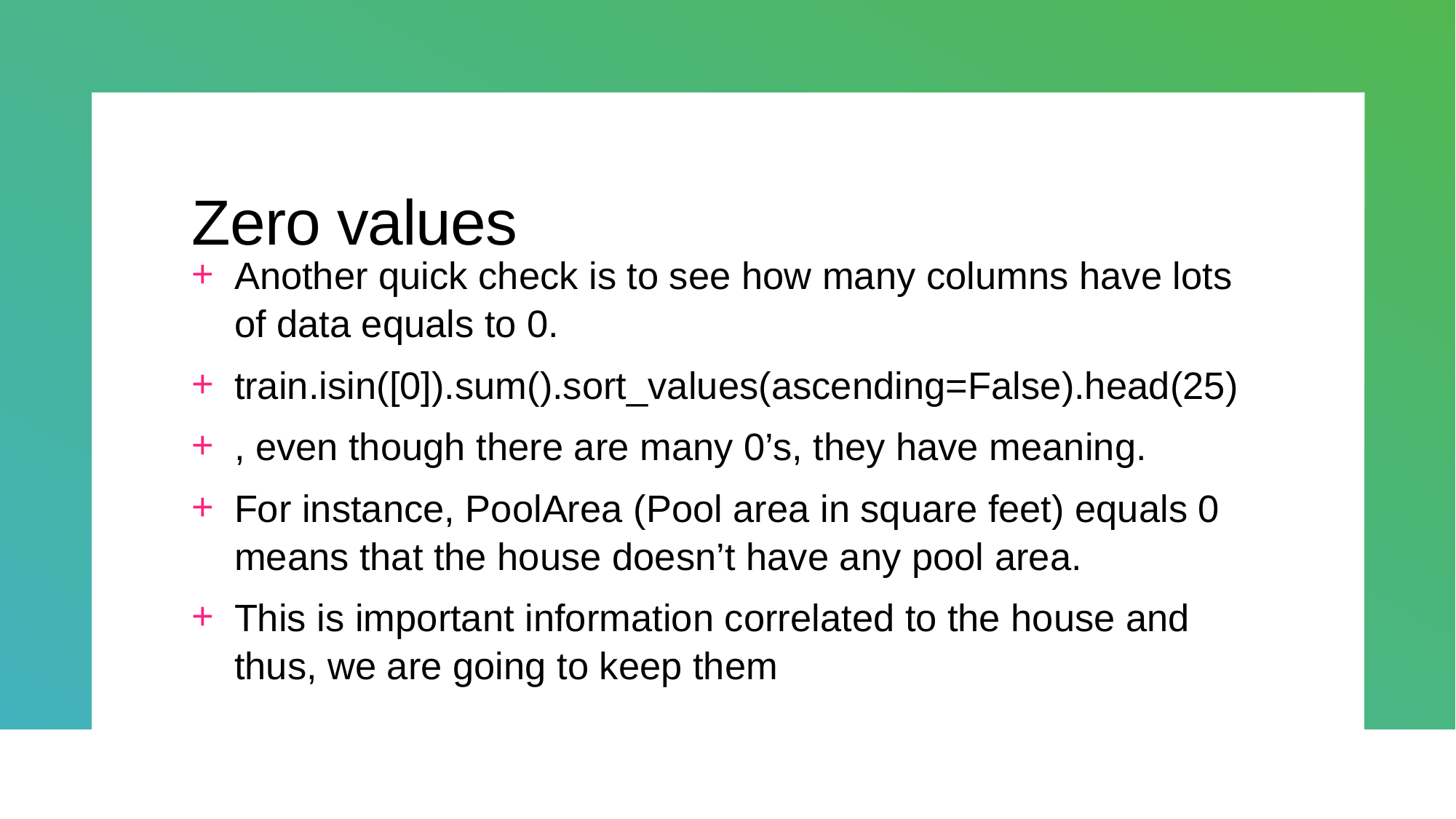

# Zero values
Another quick check is to see how many columns have lots of data equals to 0.
train.isin([0]).sum().sort_values(ascending=False).head(25)
, even though there are many 0’s, they have meaning.
For instance, PoolArea (Pool area in square feet) equals 0 means that the house doesn’t have any pool area.
This is important information correlated to the house and thus, we are going to keep them